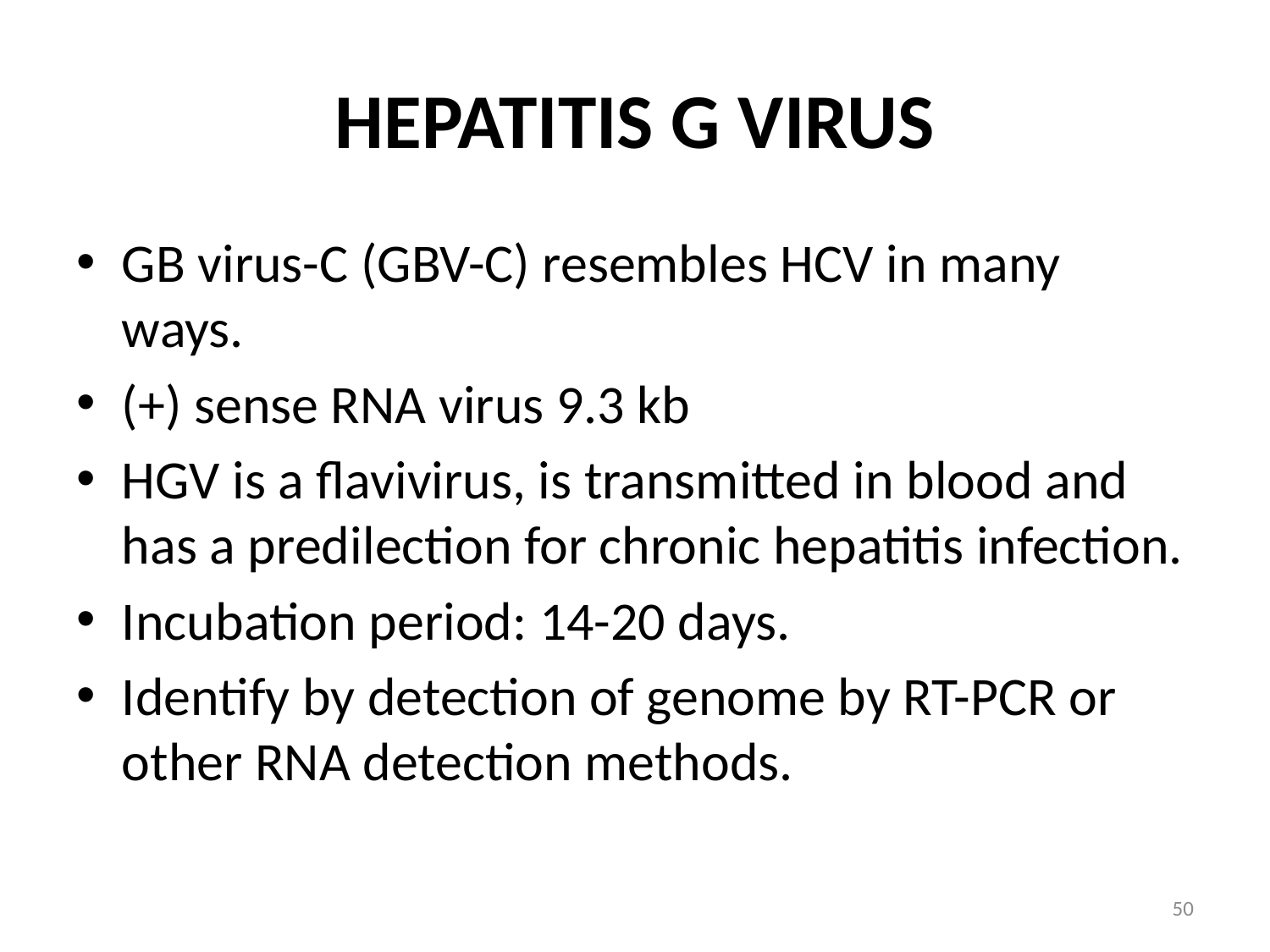

# HEPATITIS G VIRUS
GB virus-C (GBV-C) resembles HCV in many ways.
(+) sense RNA virus 9.3 kb
HGV is a flavivirus, is transmitted in blood and has a predilection for chronic hepatitis infection.
Incubation period: 14-20 days.
Identify by detection of genome by RT-PCR or other RNA detection methods.

50